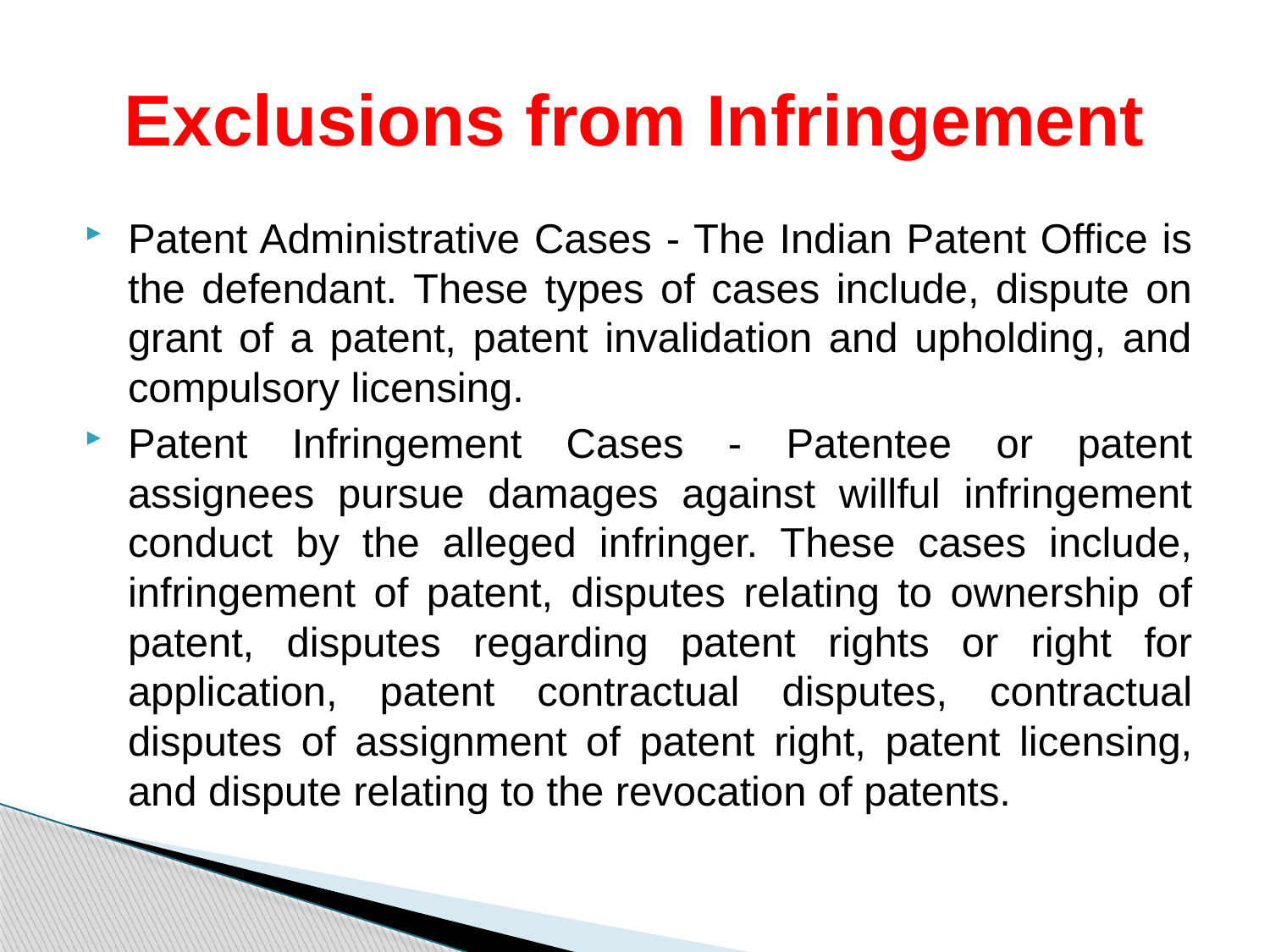

# Exclusions from Infringement
Patent Administrative Cases - The Indian Patent Office is the defendant. These types of cases include, dispute on grant of a patent, patent invalidation and upholding, and compulsory licensing.
Patent Infringement Cases - Patentee or patent assignees pursue damages against willful infringement conduct by the alleged infringer. These cases include, infringement of patent, disputes relating to ownership of patent, disputes regarding patent rights or right for application, patent contractual disputes, contractual disputes of assignment of patent right, patent licensing, and dispute relating to the revocation of patents.